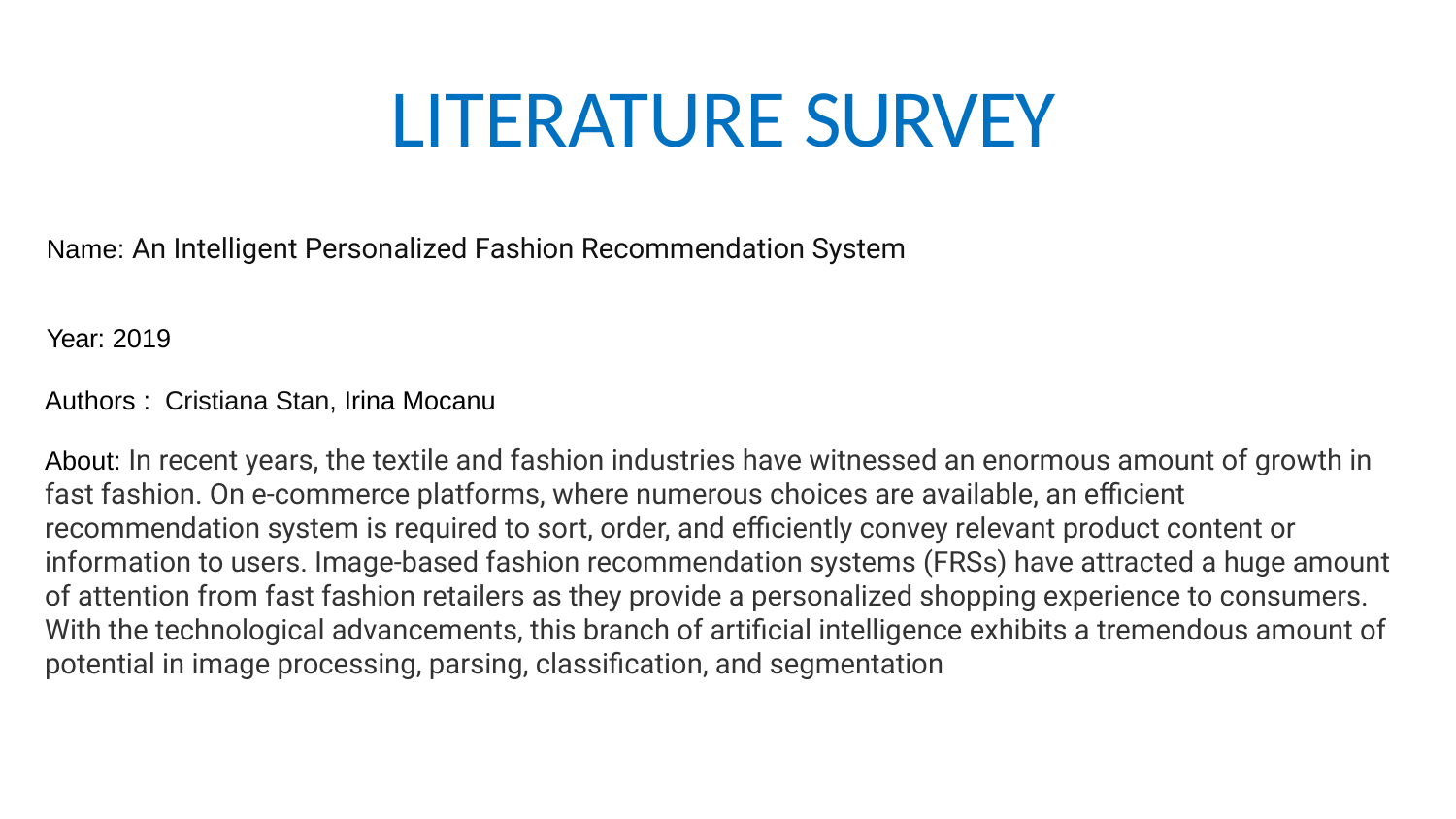

# LITERATURE SURVEY
Name: An Intelligent Personalized Fashion Recommendation System

Year: 2019

Authors :  Cristiana Stan, Irina Mocanu
About: In recent years, the textile and fashion industries have witnessed an enormous amount of growth in fast fashion. On e-commerce platforms, where numerous choices are available, an efficient recommendation system is required to sort, order, and efficiently convey relevant product content or information to users. Image-based fashion recommendation systems (FRSs) have attracted a huge amount of attention from fast fashion retailers as they provide a personalized shopping experience to consumers. With the technological advancements, this branch of artificial intelligence exhibits a tremendous amount of potential in image processing, parsing, classification, and segmentation